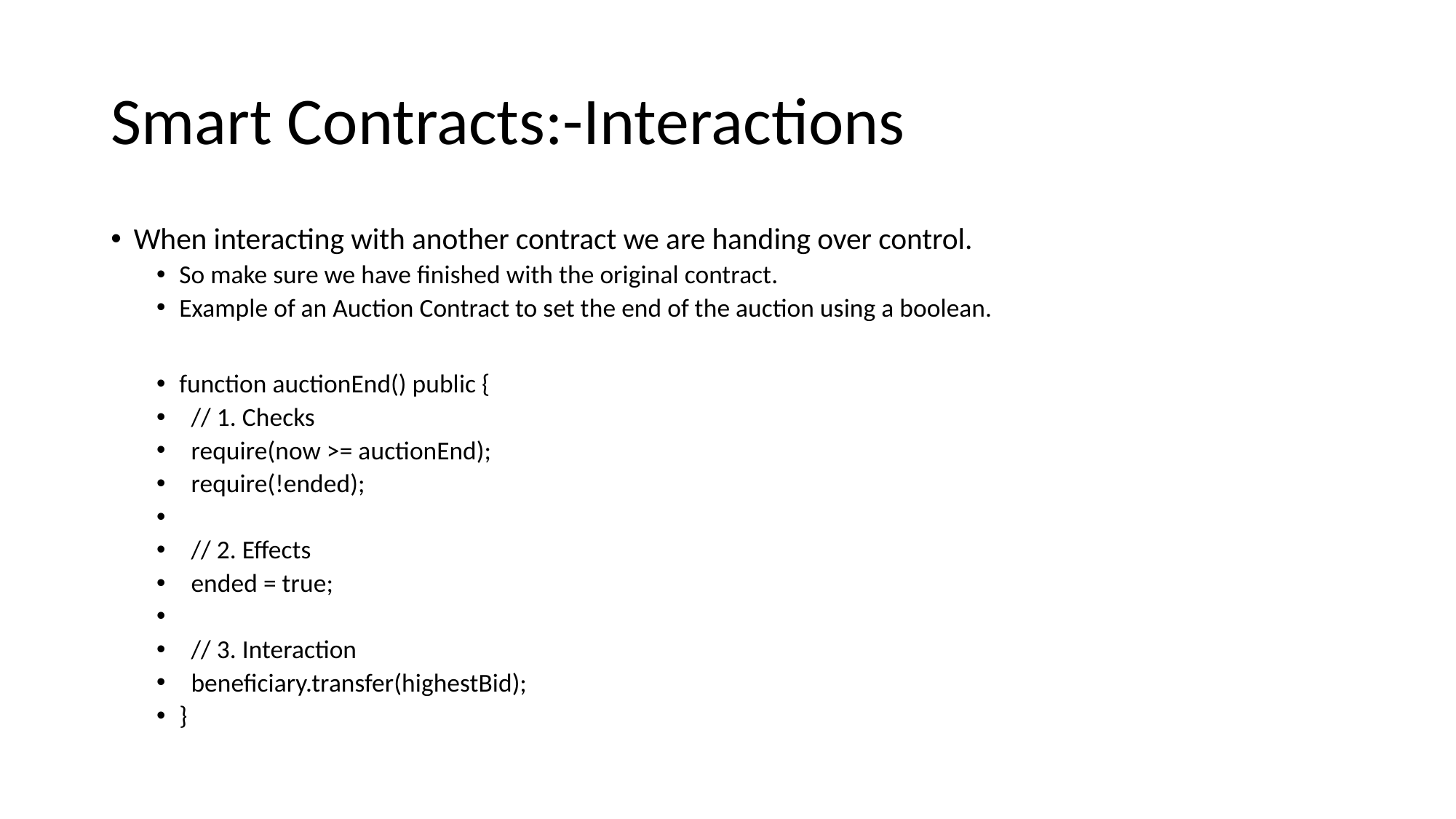

# Smart Contracts:-Interactions
When interacting with another contract we are handing over control.
So make sure we have finished with the original contract.
Example of an Auction Contract to set the end of the auction using a boolean.

function auctionEnd() public {
  // 1. Checks
  require(now >= auctionEnd);
  require(!ended);

  // 2. Effects
  ended = true;

  // 3. Interaction
  beneficiary.transfer(highestBid);
}